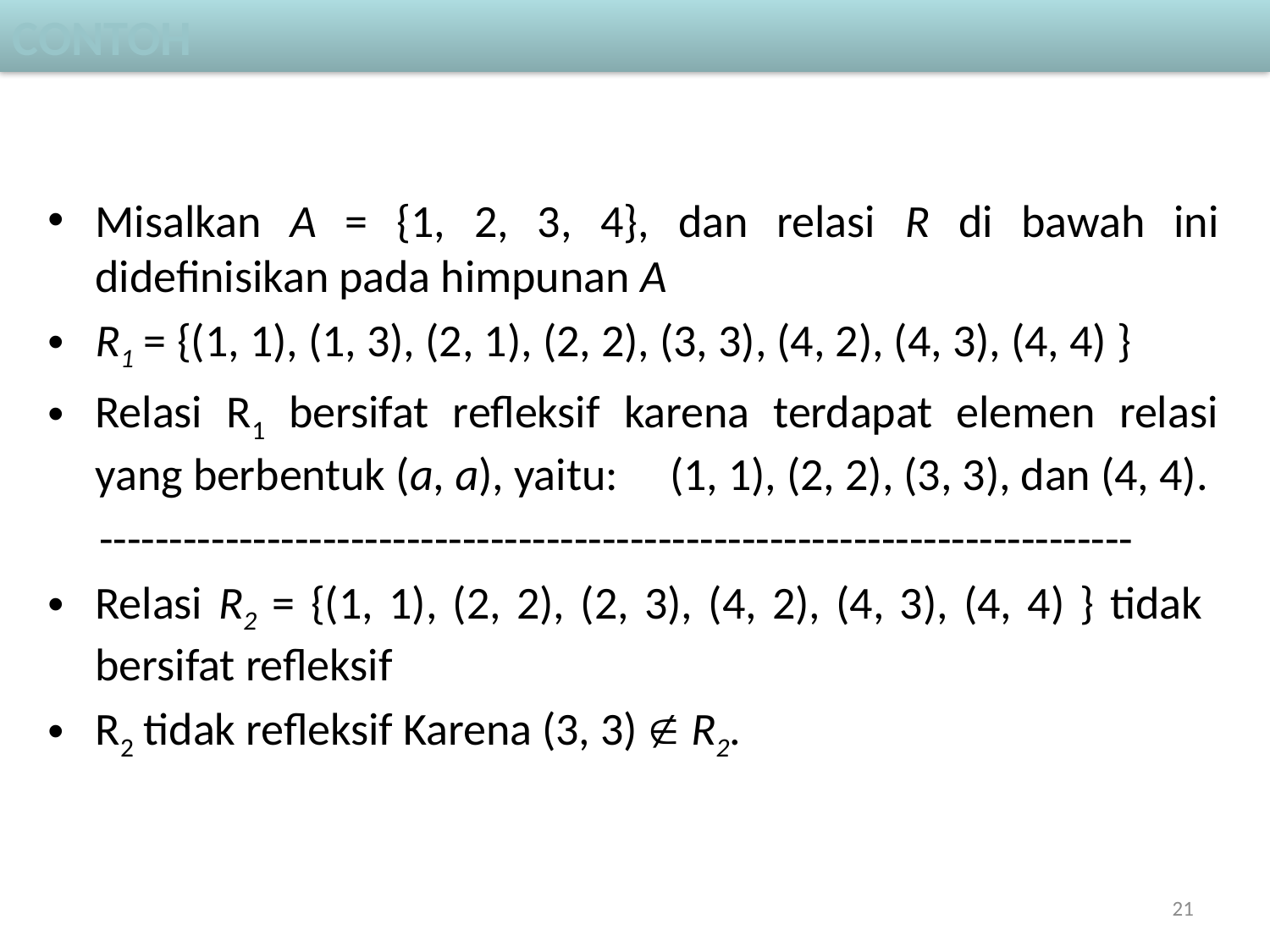

ConTOH
Misalkan A = {1, 2, 3, 4}, dan relasi R di bawah ini didefinisikan pada himpunan A
R1 = {(1, 1), (1, 3), (2, 1), (2, 2), (3, 3), (4, 2), (4, 3), (4, 4) }
Relasi R1 bersifat refleksif karena terdapat elemen relasi yang berbentuk (a, a), yaitu:     (1, 1), (2, 2), (3, 3), dan (4, 4).
     --------------------------------------------------------------------------
Relasi R2 = {(1, 1), (2, 2), (2, 3), (4, 2), (4, 3), (4, 4) } tidak  bersifat refleksif
R2 tidak refleksif Karena (3, 3) ∉ R2.
21